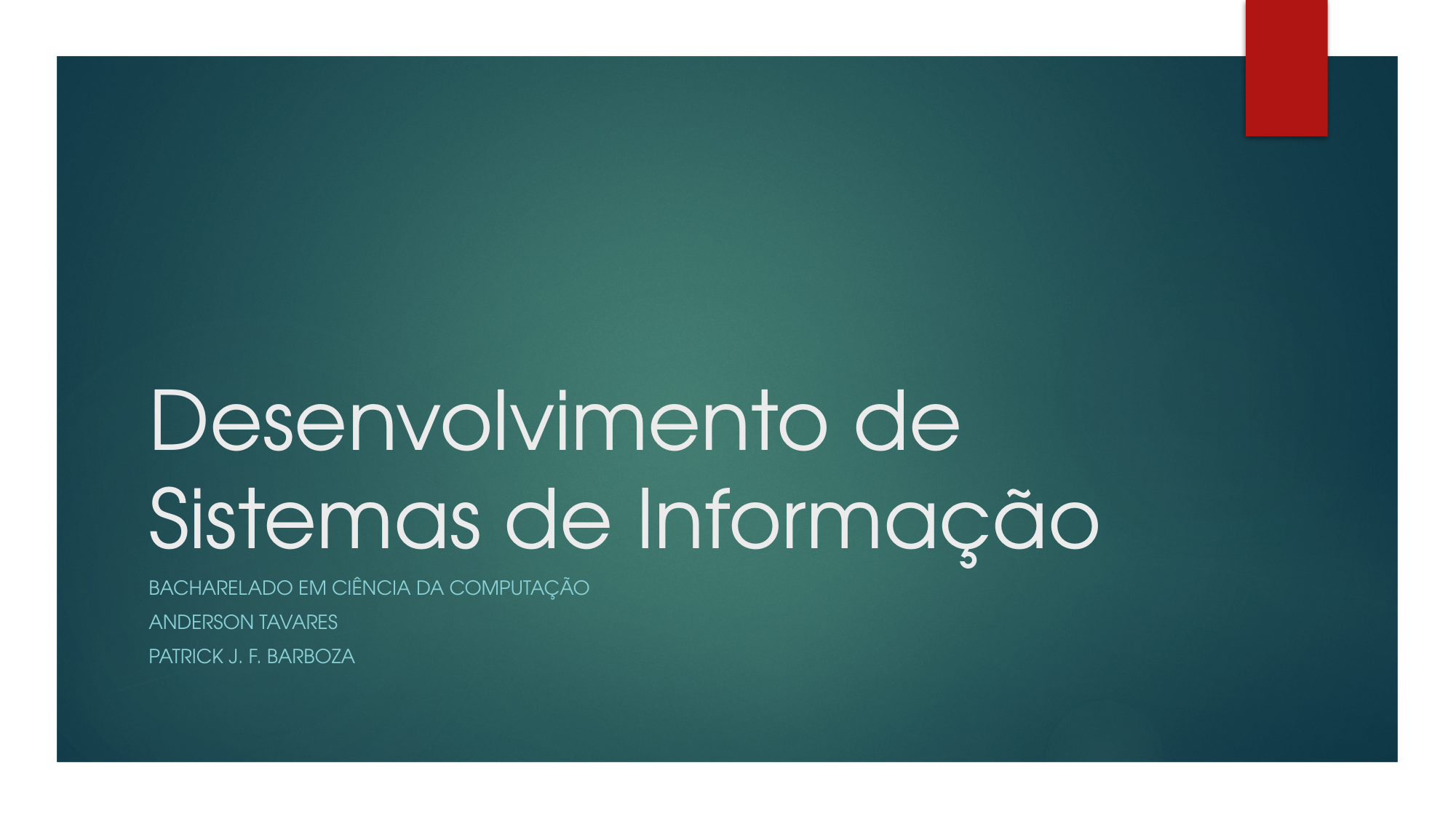

# Desenvolvimento de Sistemas de Informação
Bacharelado em Ciência da computação
Anderson Tavares
Patrick J. F. BarboZa